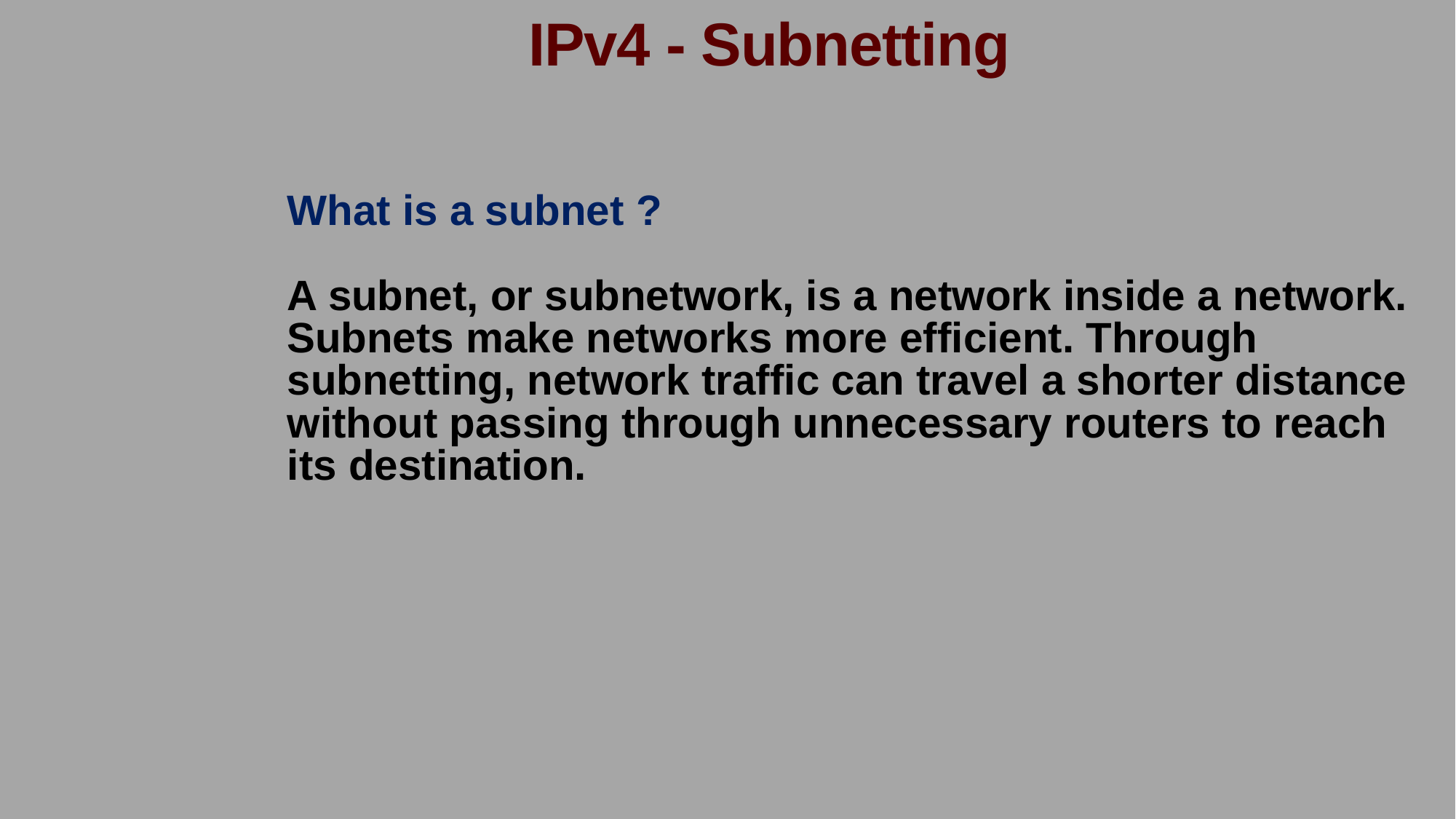

IPv4 - Subnetting
What is a subnet ?

A subnet, or subnetwork, is a network inside a network. Subnets make networks more efficient. Through subnetting, network traffic can travel a shorter distance without passing through unnecessary routers to reach its destination.